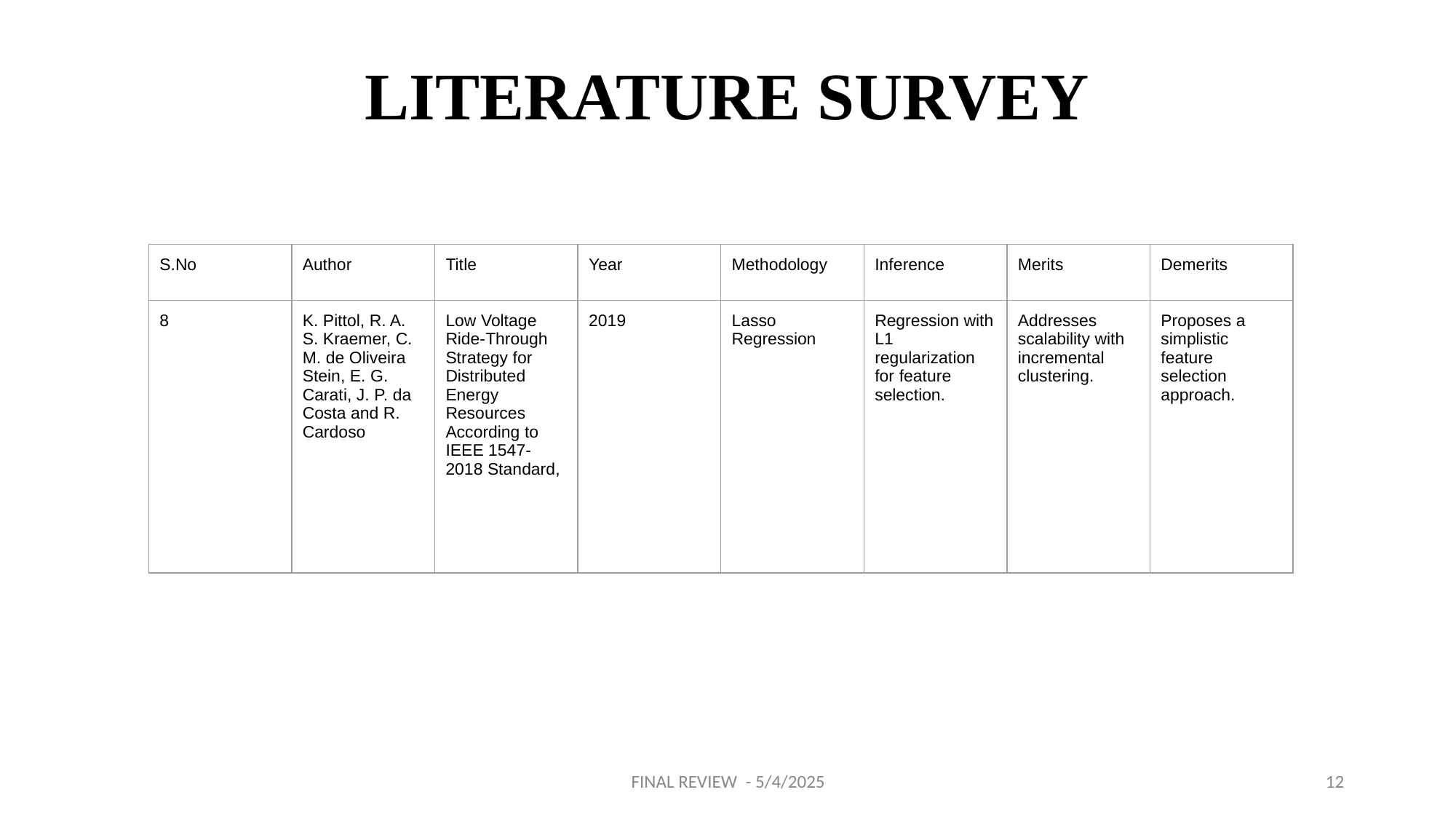

# LITERATURE SURVEY
| S.No | Author | Title | Year | Methodology | Inference | Merits | Demerits |
| --- | --- | --- | --- | --- | --- | --- | --- |
| 8 | K. Pittol, R. A. S. Kraemer, C. M. de Oliveira Stein, E. G. Carati, J. P. da Costa and R. Cardoso | Low Voltage Ride-Through Strategy for Distributed Energy Resources According to IEEE 1547-2018 Standard, | 2019 | Lasso Regression | Regression with L1 regularization for feature selection. | Addresses scalability with incremental clustering. | Proposes a simplistic feature selection approach. |
FINAL REVIEW  - 5/4/2025
12